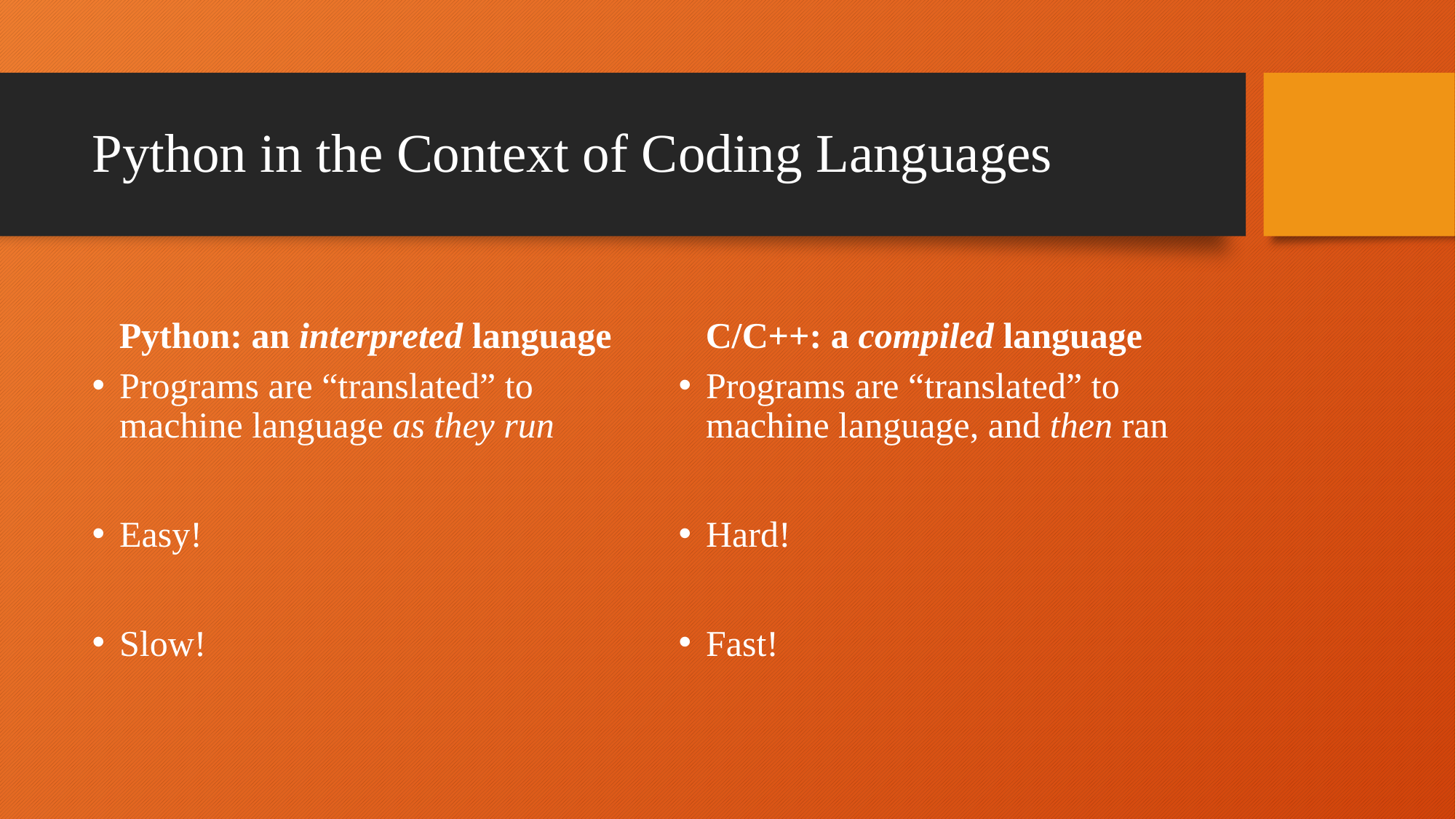

# Python in the Context of Coding Languages
Python: an interpreted language
C/C++: a compiled language
Programs are “translated” to machine language as they run

Easy!

Slow!
Programs are “translated” to machine language, and then ran

Hard!

Fast!